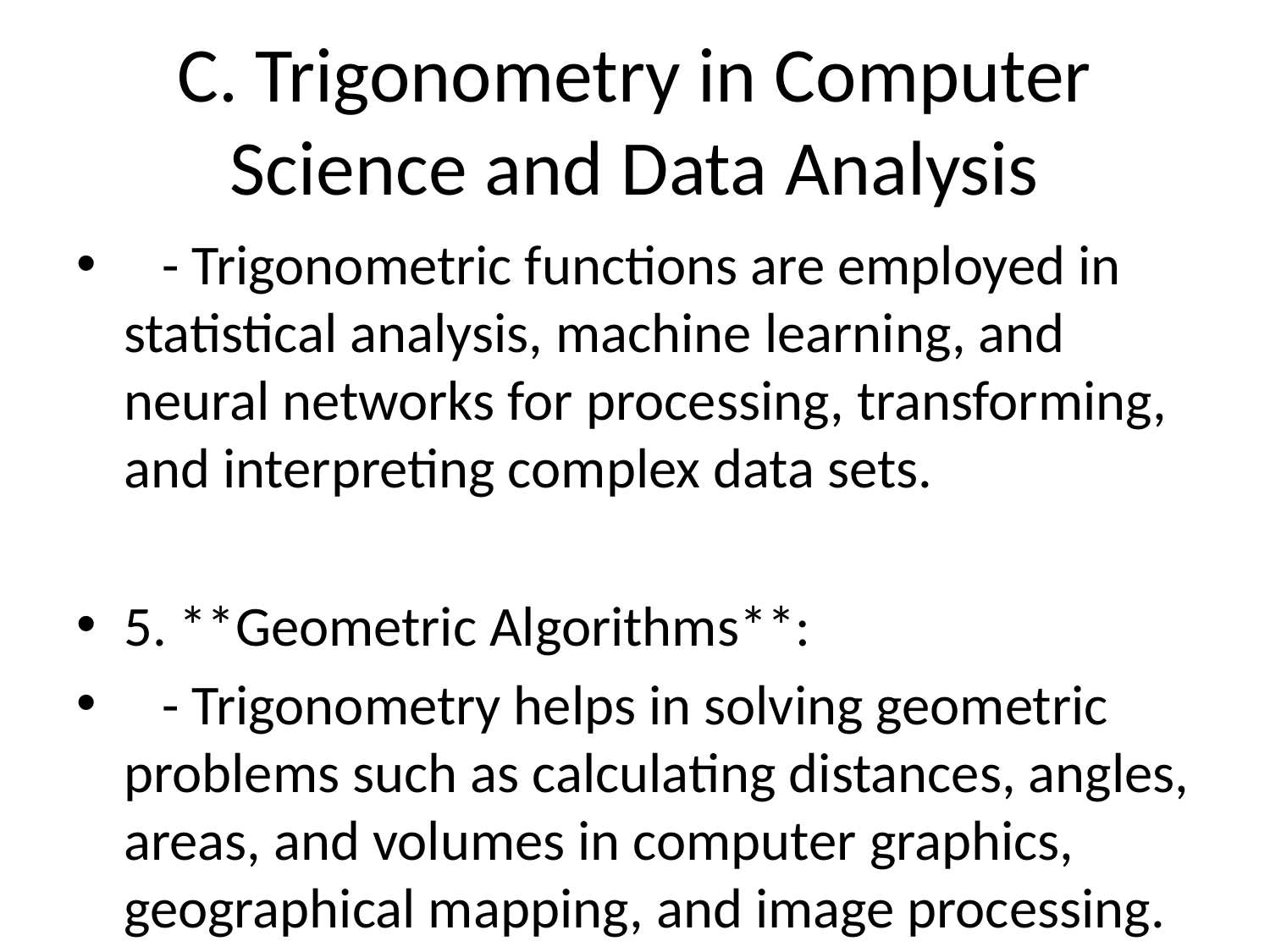

# C. Trigonometry in Computer Science and Data Analysis
   - Trigonometric functions are employed in statistical analysis, machine learning, and neural networks for processing, transforming, and interpreting complex data sets.

5. **Geometric Algorithms**:
   - Trigonometry helps in solving geometric problems such as calculating distances, angles, areas, and volumes in computer graphics, geographical mapping, and image processing.
   - Algorithms like ray tracing, collision detection, and pathfinding in computer science rely on trigonometric concepts for accurate and efficient calculations.